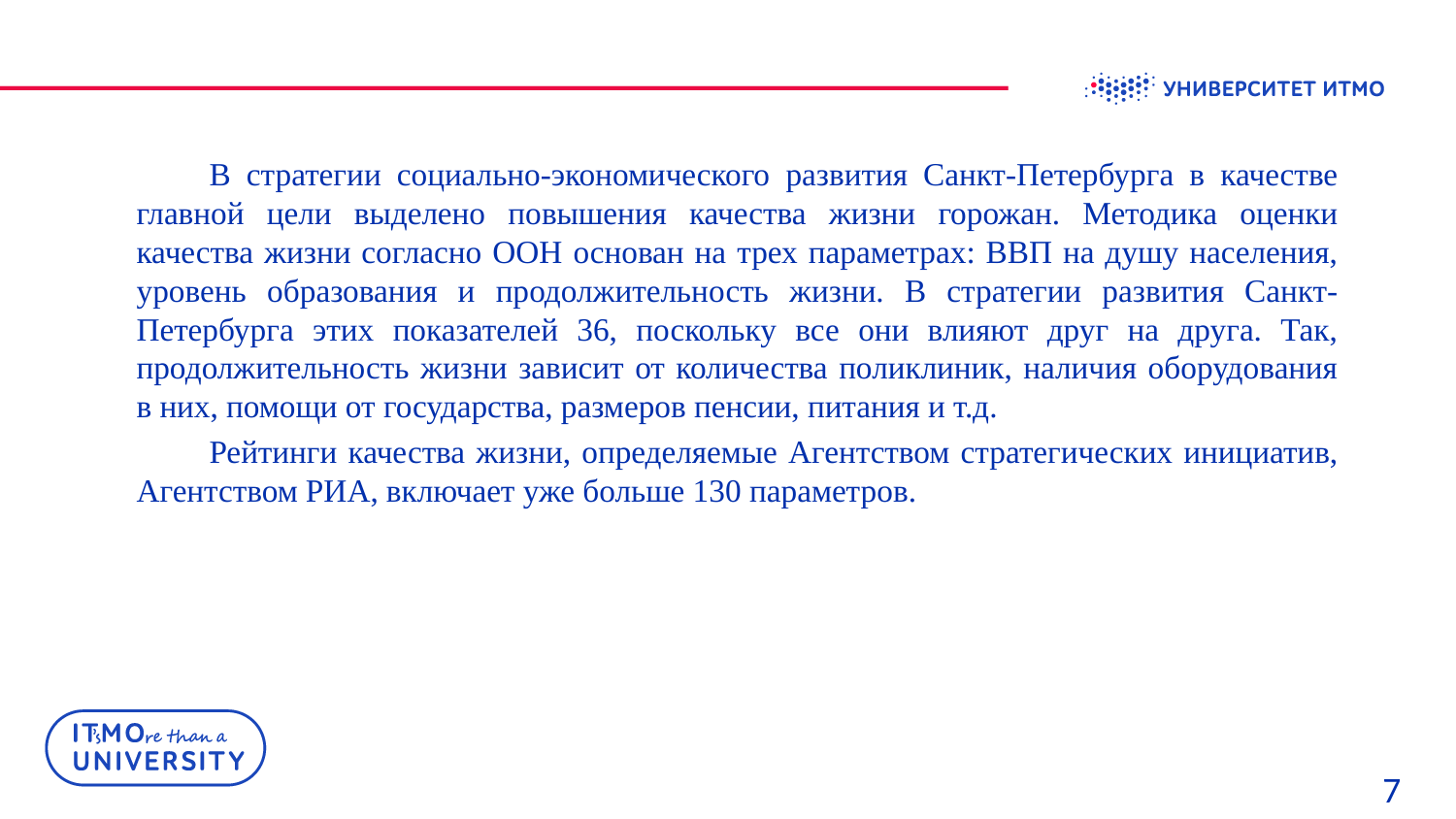

В стратегии социально-экономического развития Санкт-Петербурга в качестве главной цели выделено повышения качества жизни горожан. Методика оценки качества жизни согласно ООН основан на трех параметрах: ВВП на душу населения, уровень образования и продолжительность жизни. В стратегии развития Санкт-Петербурга этих показателей 36, поскольку все они влияют друг на друга. Так, продолжительность жизни зависит от количества поликлиник, наличия оборудования в них, помощи от государства, размеров пенсии, питания и т.д.
Рейтинги качества жизни, определяемые Агентством стратегических инициатив, Агентством РИА, включает уже больше 130 параметров.

7